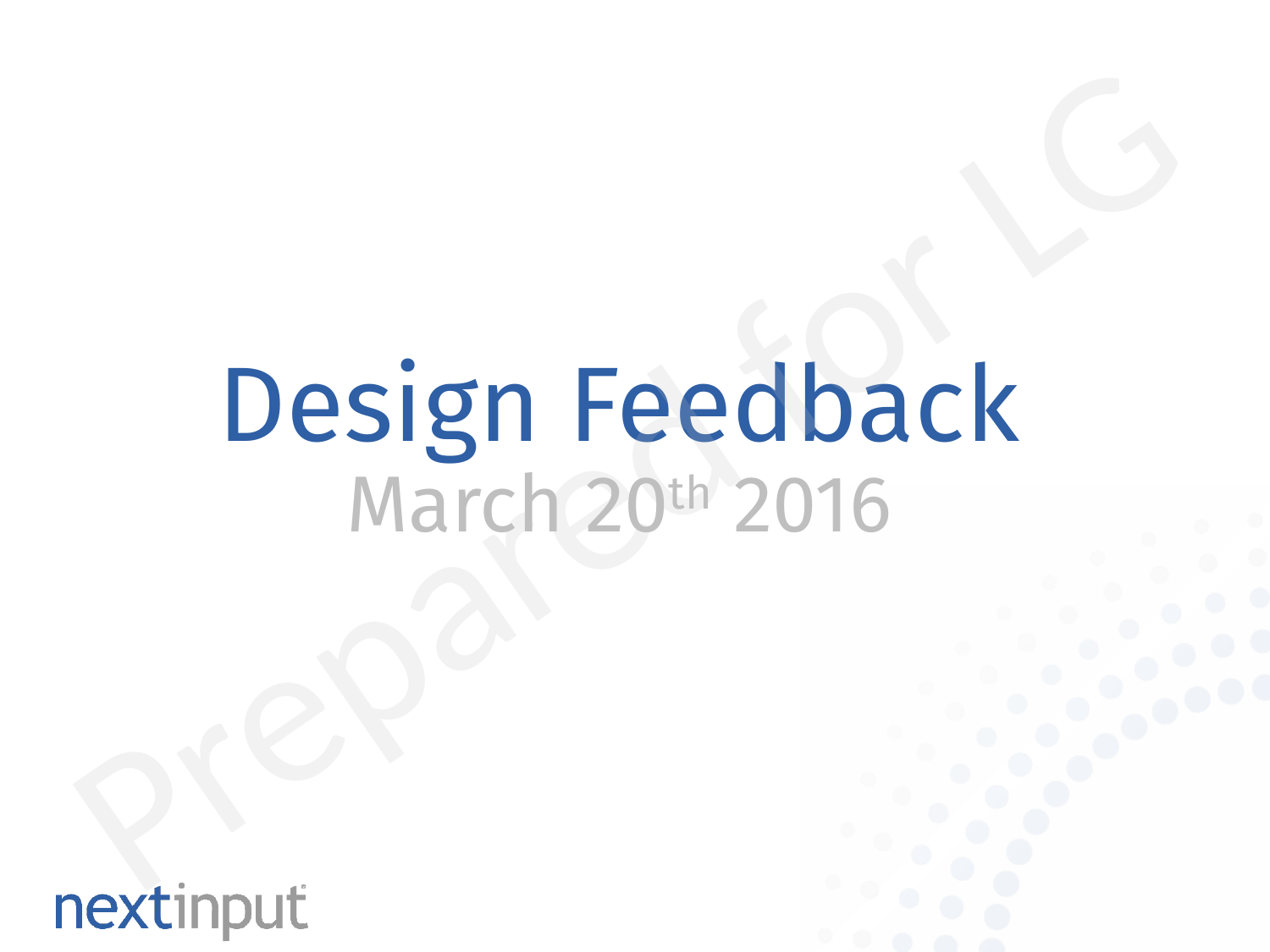

# Design Feedback March 20th 2016
®
Prepared for LG